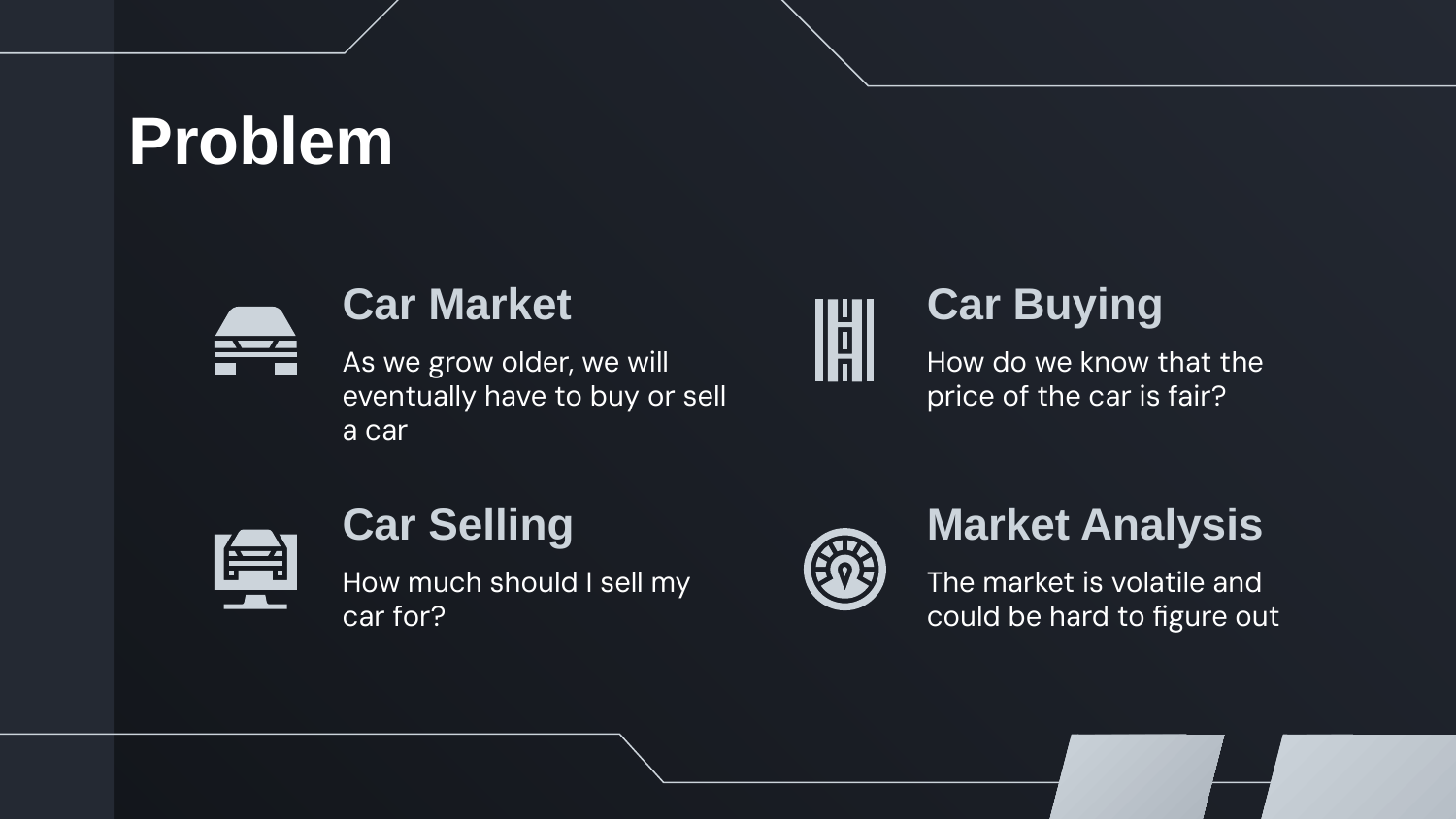

# Problem
Car Market
Car Buying

As we grow older, we will eventually have to buy or sell a car
How do we know that the price of the car is fair?
Car Selling
Market Analysis

How much should I sell my car for?
The market is volatile and could be hard to figure out